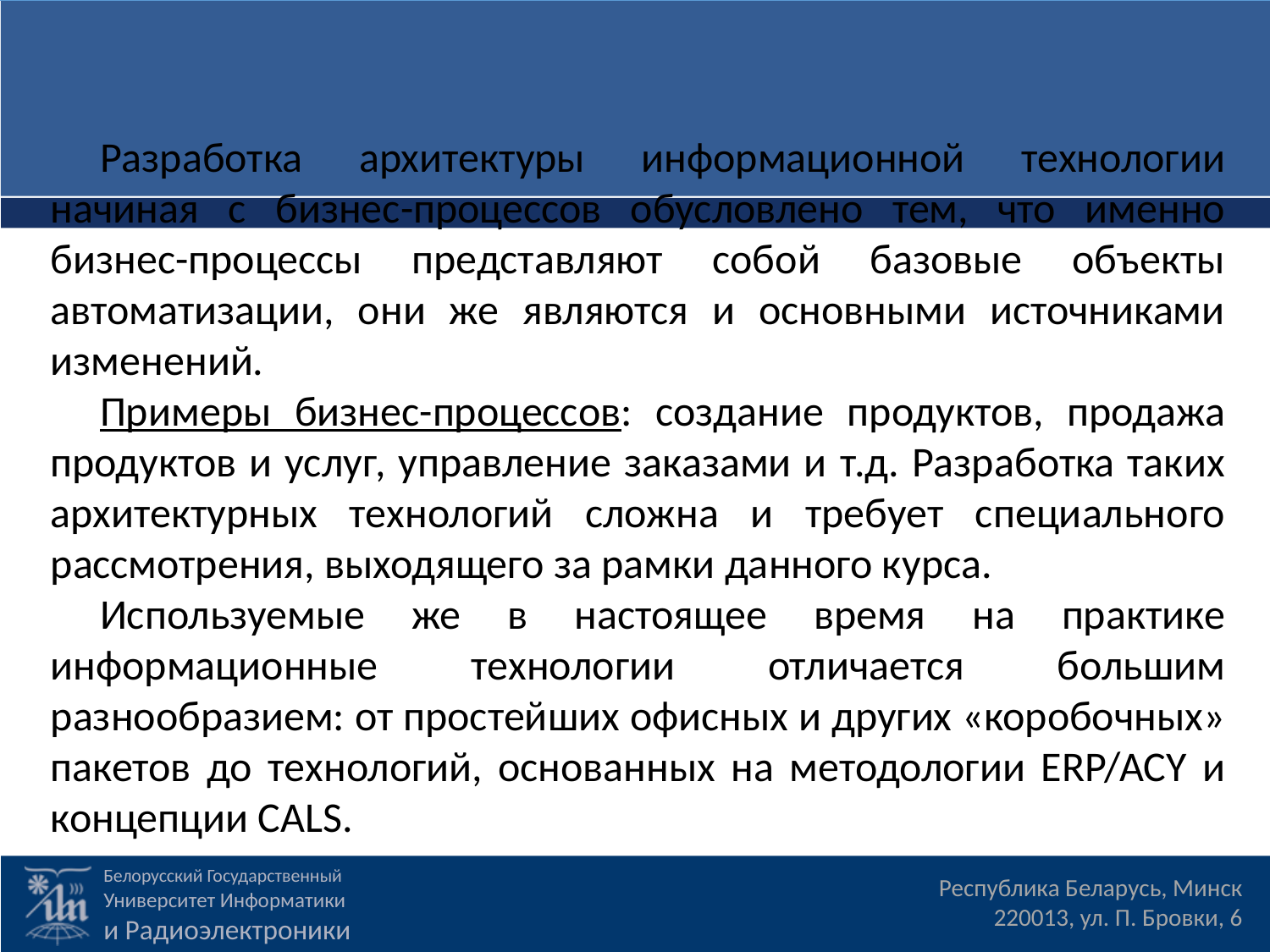

Разработка архитектуры информационной технологии начиная с бизнес-процессов обусловлено тем, что именно бизнес-процессы представляют собой базовые объекты автоматизации, они же являются и основными источниками изменений.
Примеры бизнес-процессов: создание продуктов, продажа продуктов и услуг, управление заказами и т.д. Разработка таких архитектурных технологий сложна и требует специального рассмотрения, выходящего за рамки данного курса.
Используемые же в настоящее время на практике информационные технологии отличается большим разнообразием: от простейших офисных и других «коробочных» пакетов до технологий, основанных на методологии ERP/ACY и концепции CALS.